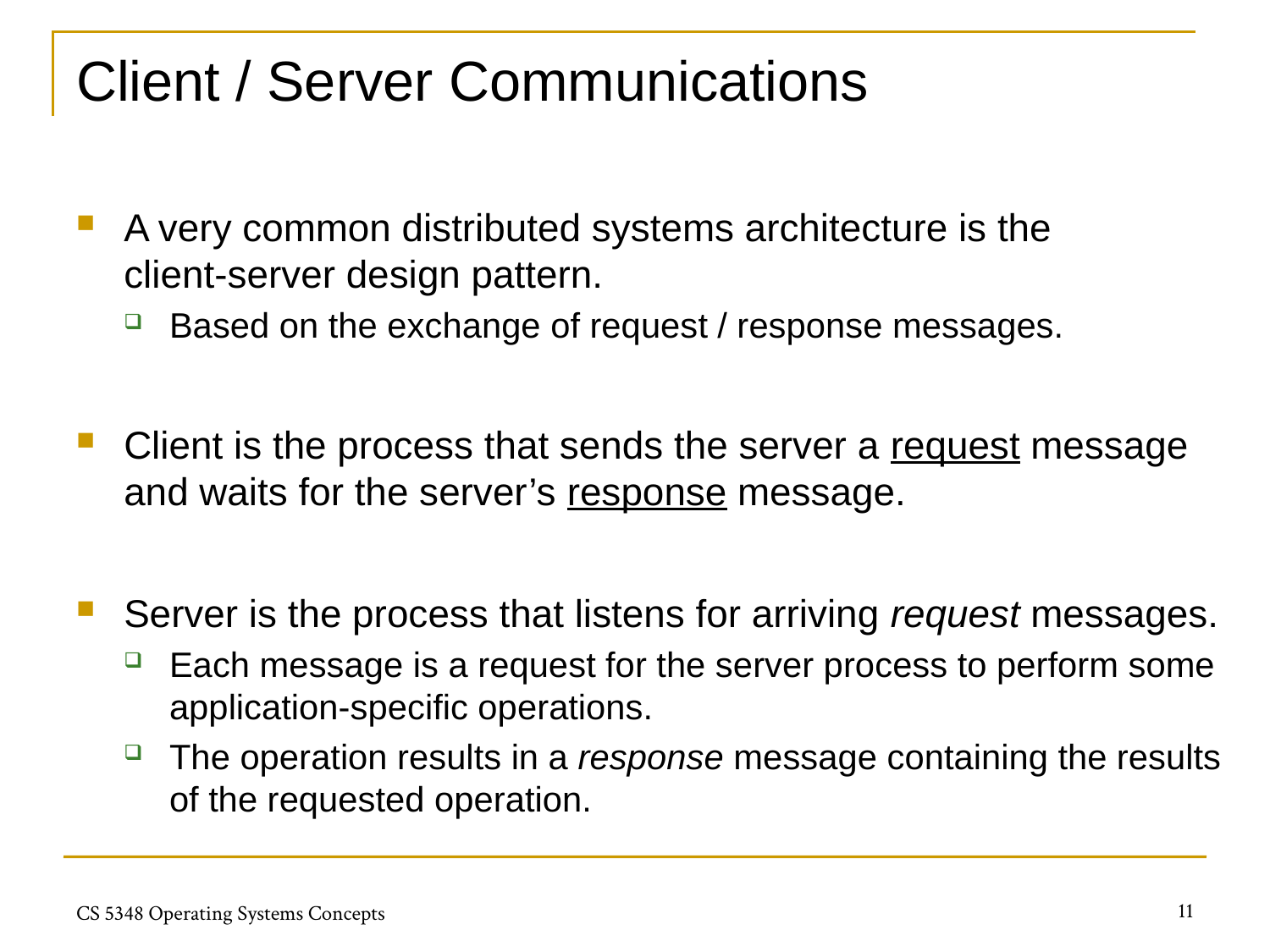

# Client / Server Communications
A very common distributed systems architecture is the
client-server design pattern.
Based on the exchange of request / response messages.

Client is the process that sends the server a request message and waits for the server’s response message.

Server is the process that listens for arriving request messages.
Each message is a request for the server process to perform some application-specific operations.
The operation results in a response message containing the results of the requested operation.
11
CS 5348 Operating Systems Concepts